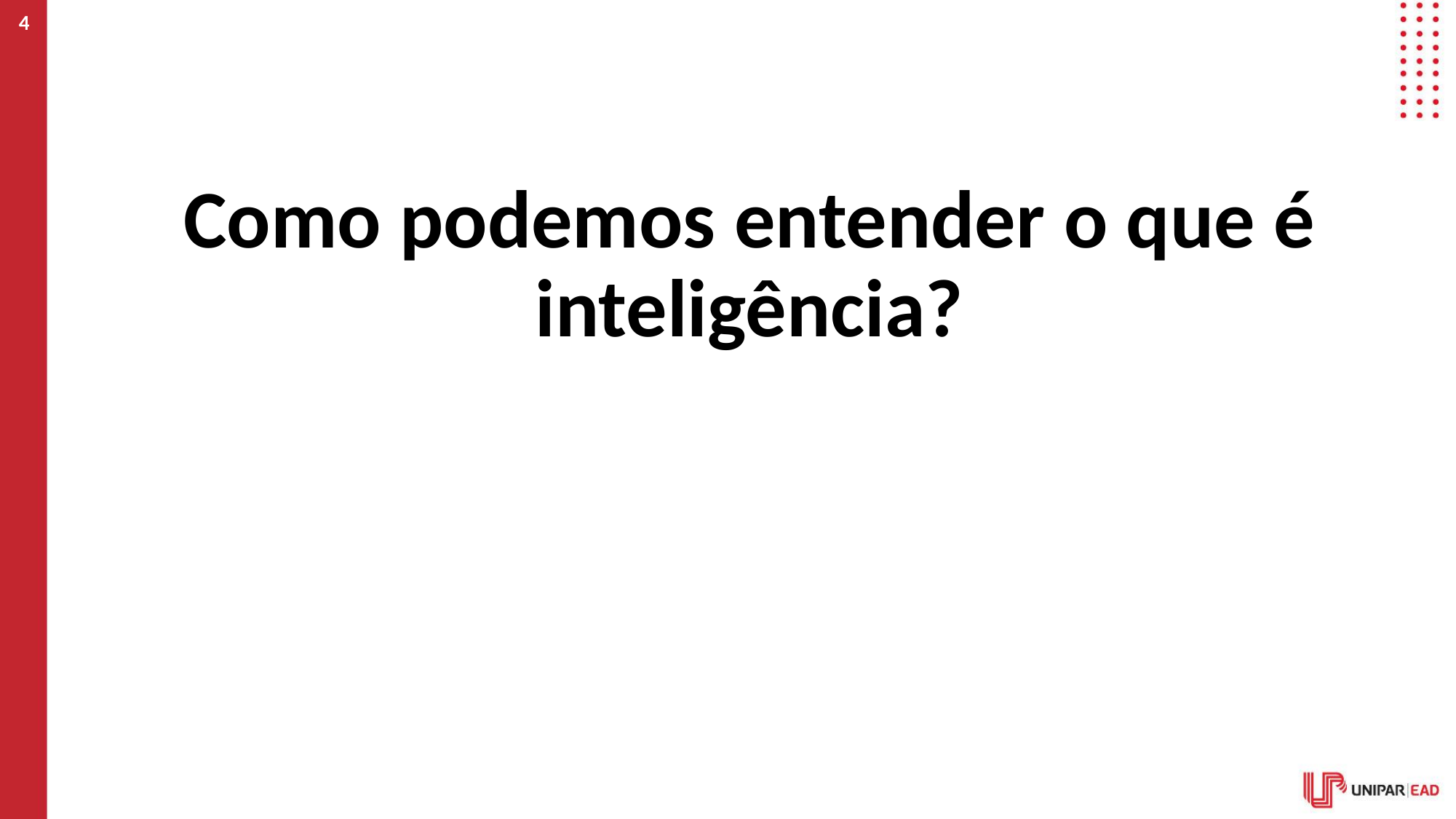

4
#
Como podemos entender o que é inteligência?